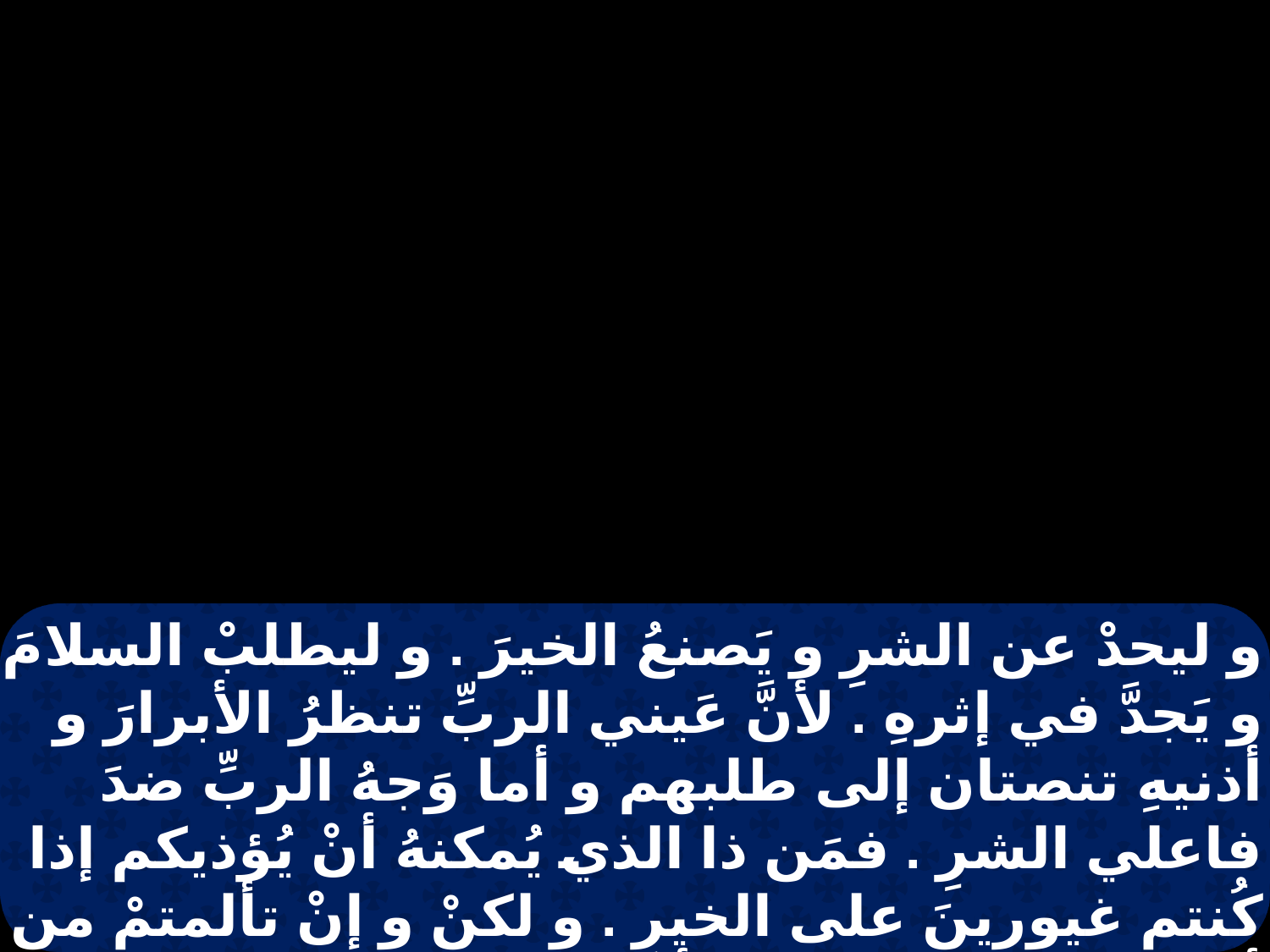

و ليحدْ عن الشرِ و يَصنعُ الخيرَ . و ليطلبْ السلامَ و يَجدَّ في إثرهِ . لأنَّ عَيني الربِّ تنظرُ الأبرارَ و أذنيهِ تنصتان إلى طلبهم و أما وَجهُ الربِّ ضدَ فاعلي الشرِ . فمَن ذا الذي يُمكنهُ أنْ يُؤذيكم إذا كُنتم غيورينَ على الخيرِ . و لكنْ و إنْ تألمتمْ من أجلِ البرِّ فطوباكم. و أما خوفـُهم فلا تخافوه و لا تضطربوا. بلْ قدسوا الربَّ المسيحَ في قلوبكم .